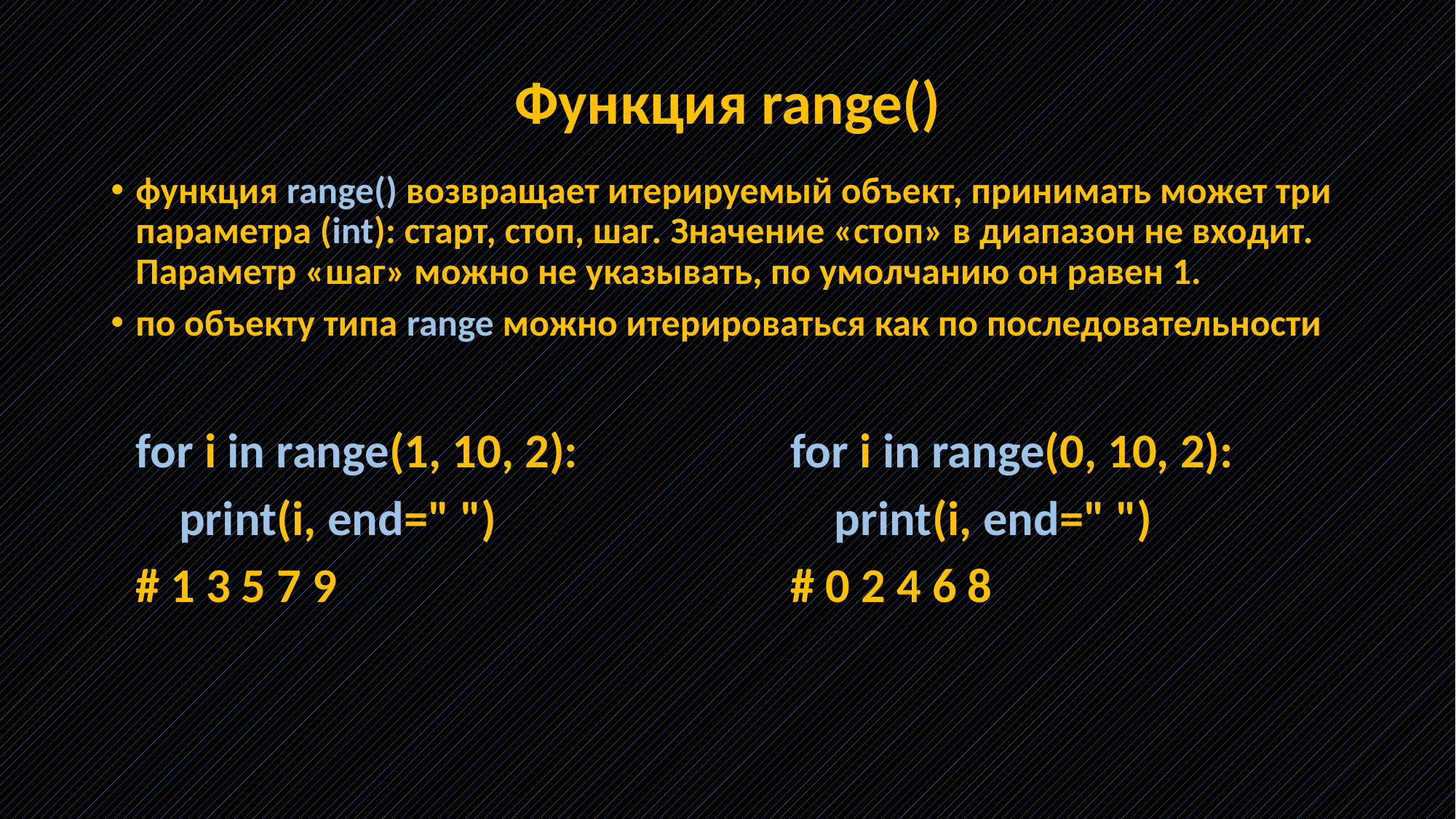

# Функция range()
функция range() возвращает итерируемый объект, принимать может три параметра (int): старт, стоп, шаг. Значение «стоп» в диапазон не входит. Параметр «шаг» можно не указывать, по умолчанию он равен 1.
по объекту типа range можно итерироваться как по последовательности

for i in range(1, 10, 2):
    print(i, end=" ")
# 1 3 5 7 9
for i in range(0, 10, 2):
    print(i, end=" ")
# 0 2 4 6 8